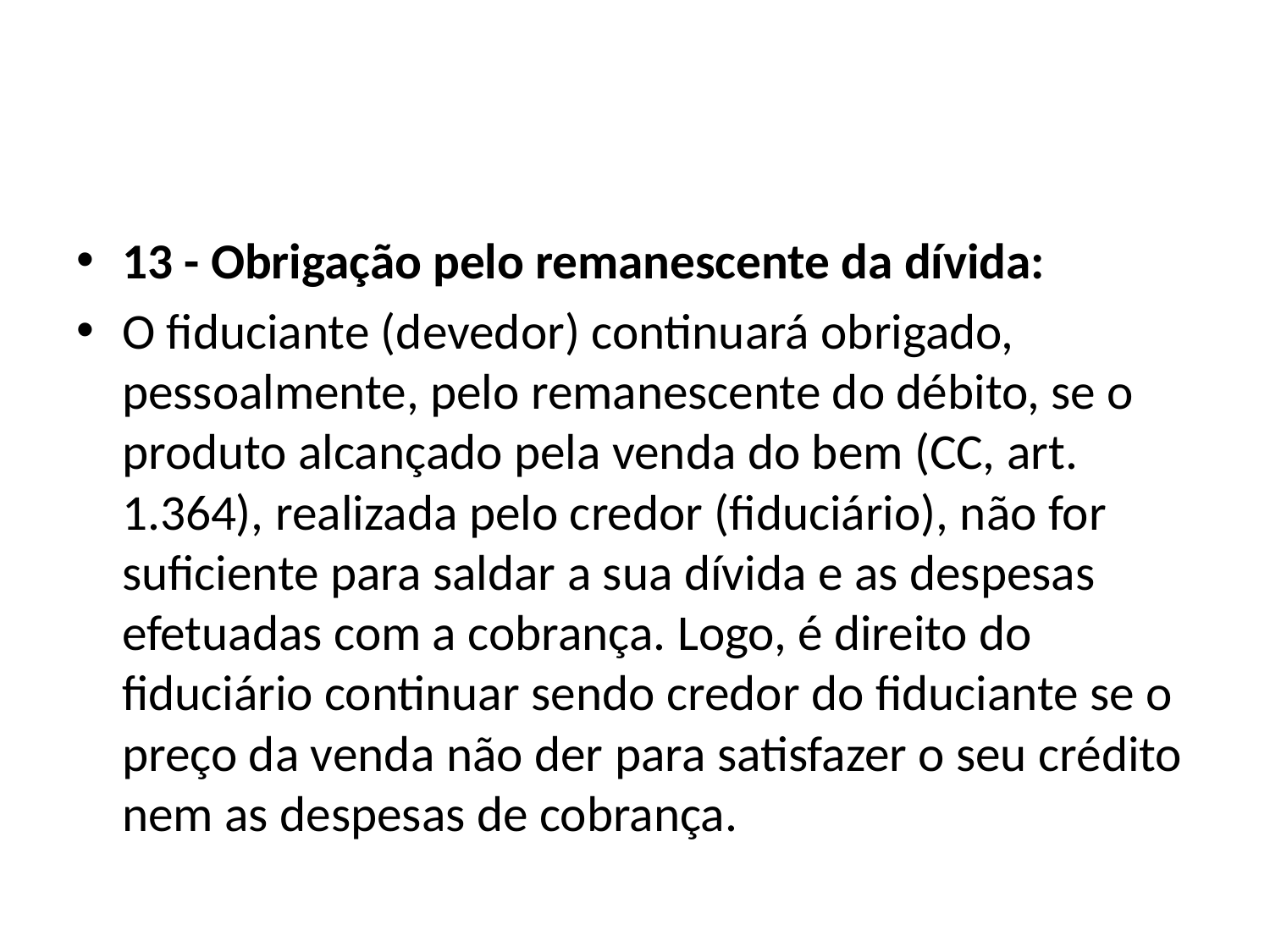

#
13 - Obrigação pelo remanescente da dívida:
O fiduciante (devedor) continuará obrigado, pessoalmente, pelo remanescente do débito, se o produto alcançado pela venda do bem (CC, art. 1.364), realizada pelo credor (fiduciário), não for suficiente para saldar a sua dívida e as despesas efetuadas com a cobrança. Logo, é direito do fiduciário continuar sendo credor do fiduciante se o preço da venda não der para satisfazer o seu crédito nem as despesas de cobrança.